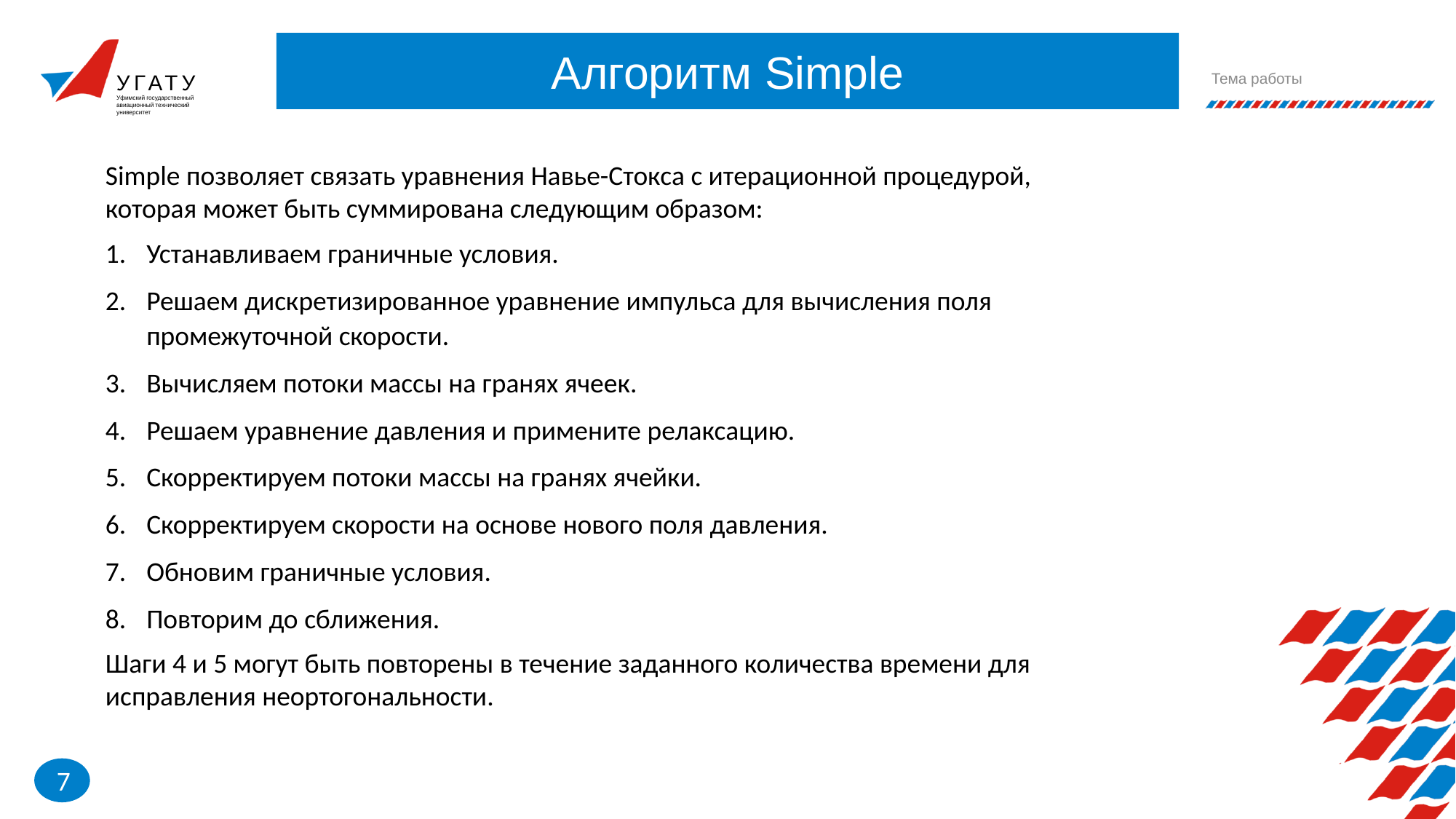

Тема работы
# Алгоритм Simple

Simple позволяет связать уравнения Навье-Стокса с итерационной процедурой, которая может быть суммирована следующим образом:
Устанавливаем граничные условия.
Решаем дискретизированное уравнение импульса для вычисления поля промежуточной скорости.
Вычисляем потоки массы на гранях ячеек.
Решаем уравнение давления и примените релаксацию.
Скорректируем потоки массы на гранях ячейки.
Скорректируем скорости на основе нового поля давления.
Обновим граничные условия.
Повторим до сближения.
Шаги 4 и 5 могут быть повторены в течение заданного количества времени для исправления неортогональности.
7